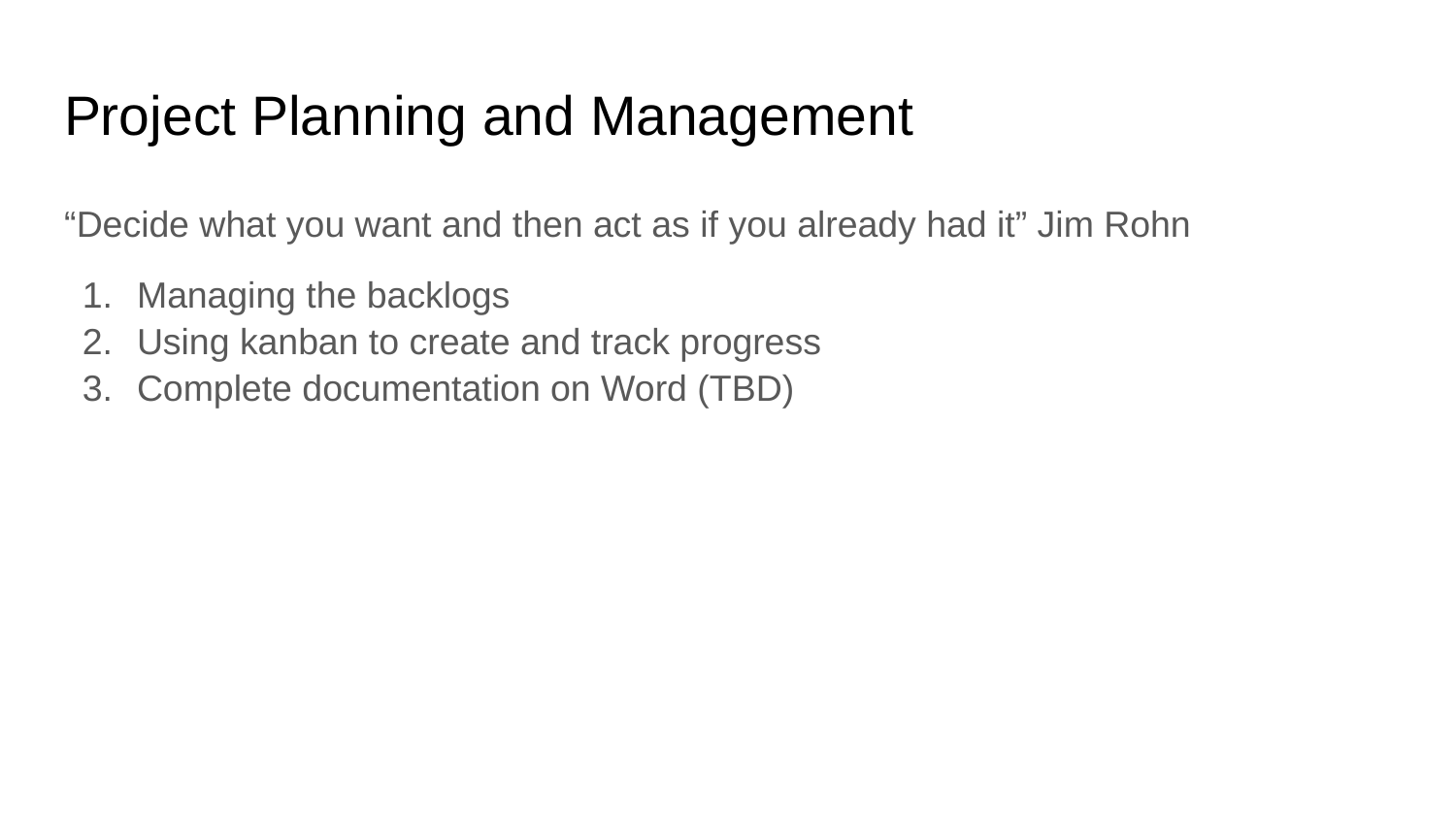

# Project Planning and Management
“Decide what you want and then act as if you already had it” Jim Rohn
Managing the backlogs
Using kanban to create and track progress
Complete documentation on Word (TBD)